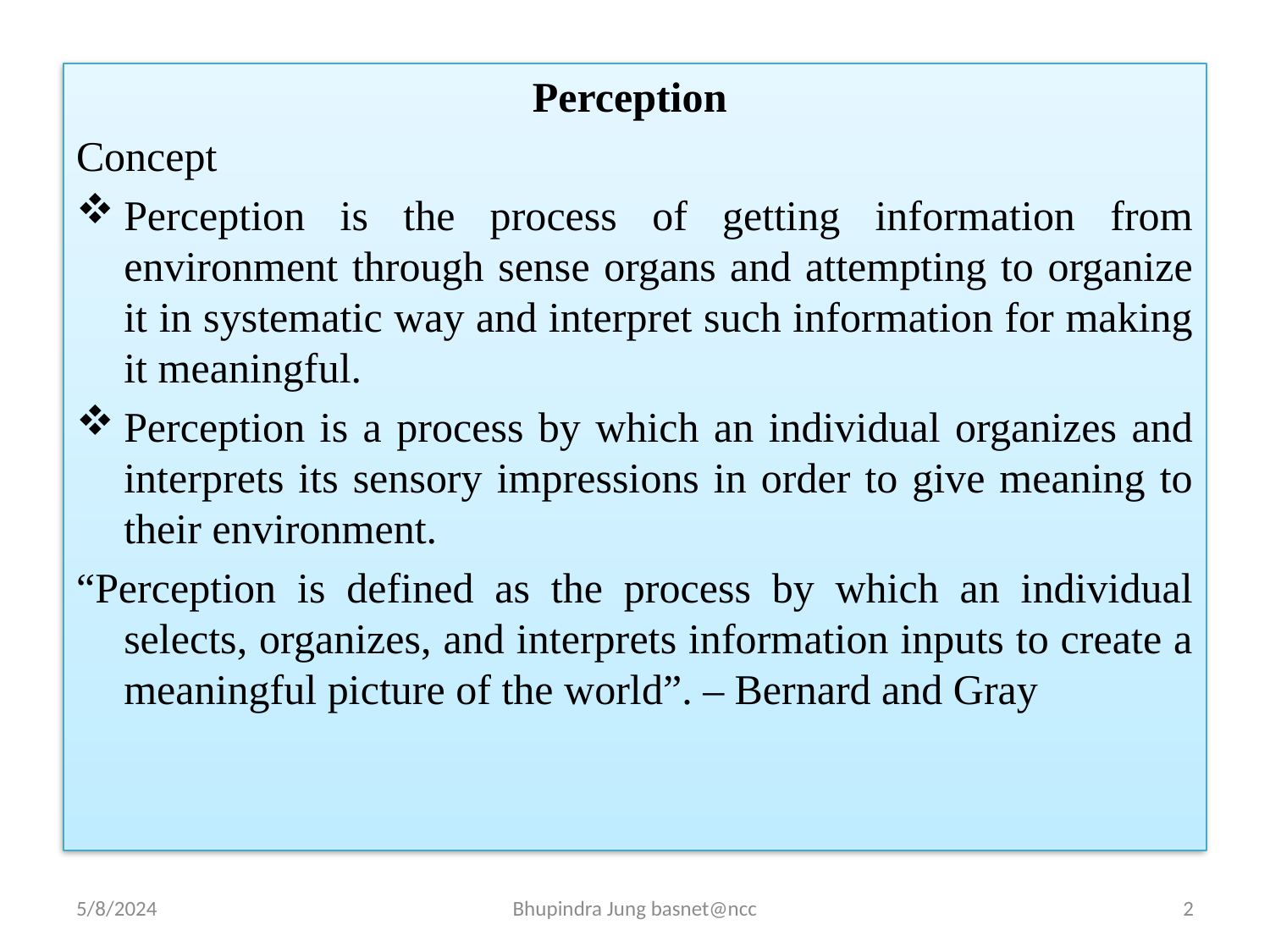

Perception
Concept
Perception is the process of getting information from environment through sense organs and attempting to organize it in systematic way and interpret such information for making it meaningful.
Perception is a process by which an individual organizes and interprets its sensory impressions in order to give meaning to their environment.
“Perception is defined as the process by which an individual selects, organizes, and interprets information inputs to create a meaningful picture of the world”. – Bernard and Gray
5/8/2024
Bhupindra Jung basnet@ncc
2